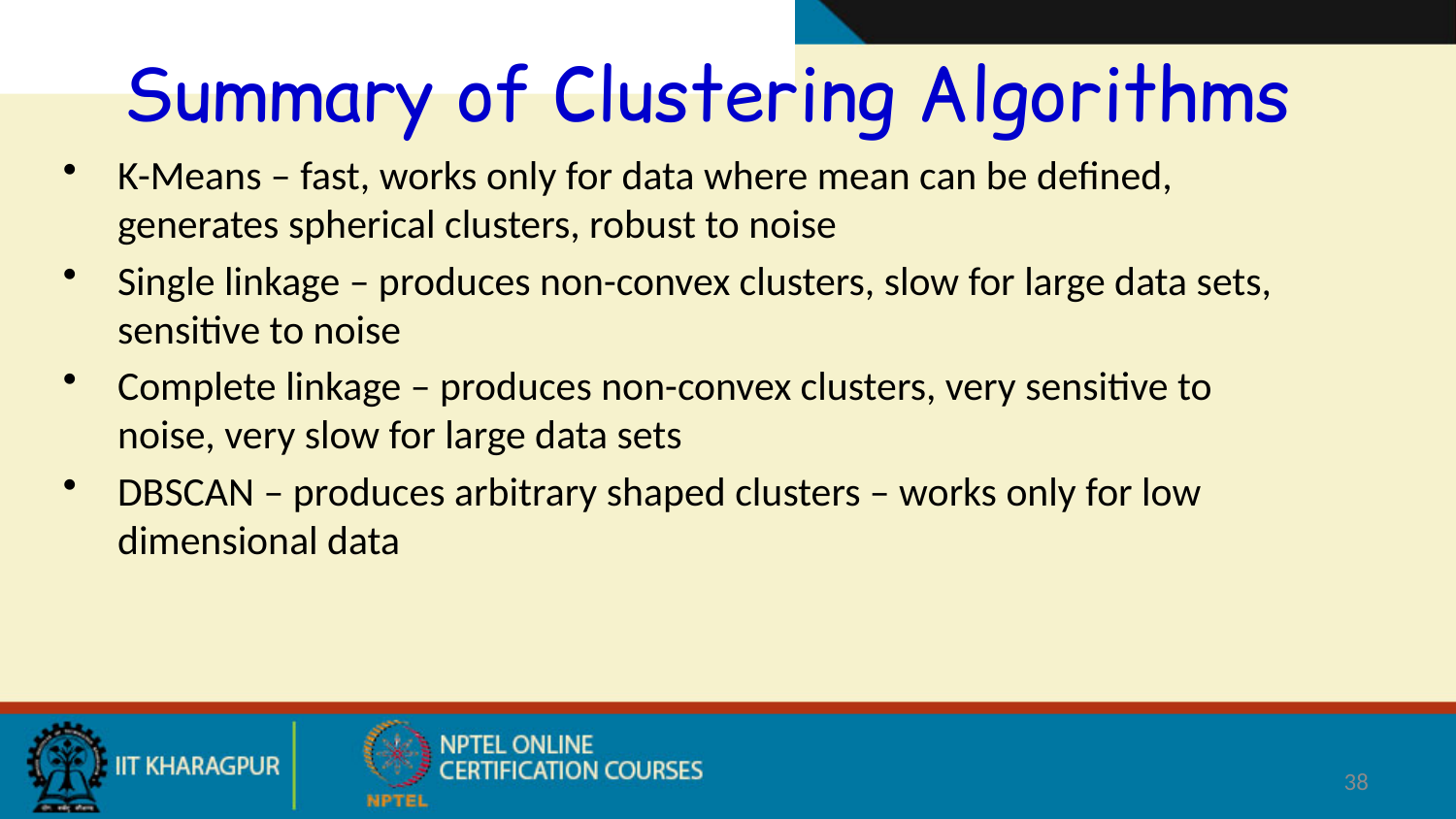

Summary of Clustering Algorithms
K-Means – fast, works only for data where mean can be defined, generates spherical clusters, robust to noise
Single linkage – produces non-convex clusters, slow for large data sets, sensitive to noise
Complete linkage – produces non-convex clusters, very sensitive to noise, very slow for large data sets
DBSCAN – produces arbitrary shaped clusters – works only for low dimensional data

38